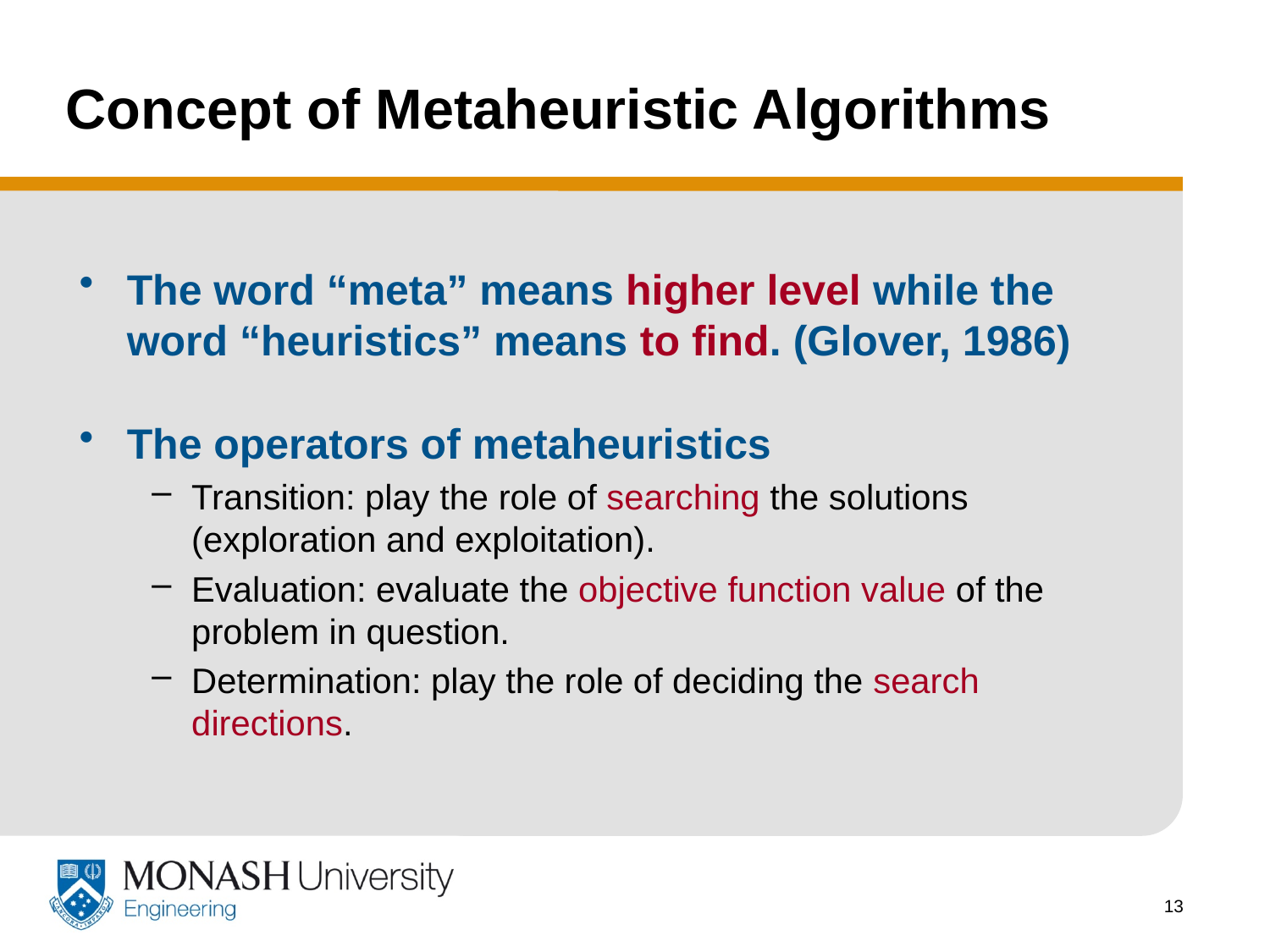

# Concept of Metaheuristic Algorithms
The word “meta” means higher level while the word “heuristics” means to find. (Glover, 1986)

The operators of metaheuristics
Transition: play the role of searching the solutions (exploration and exploitation).
Evaluation: evaluate the objective function value of the problem in question.
Determination: play the role of deciding the search directions.